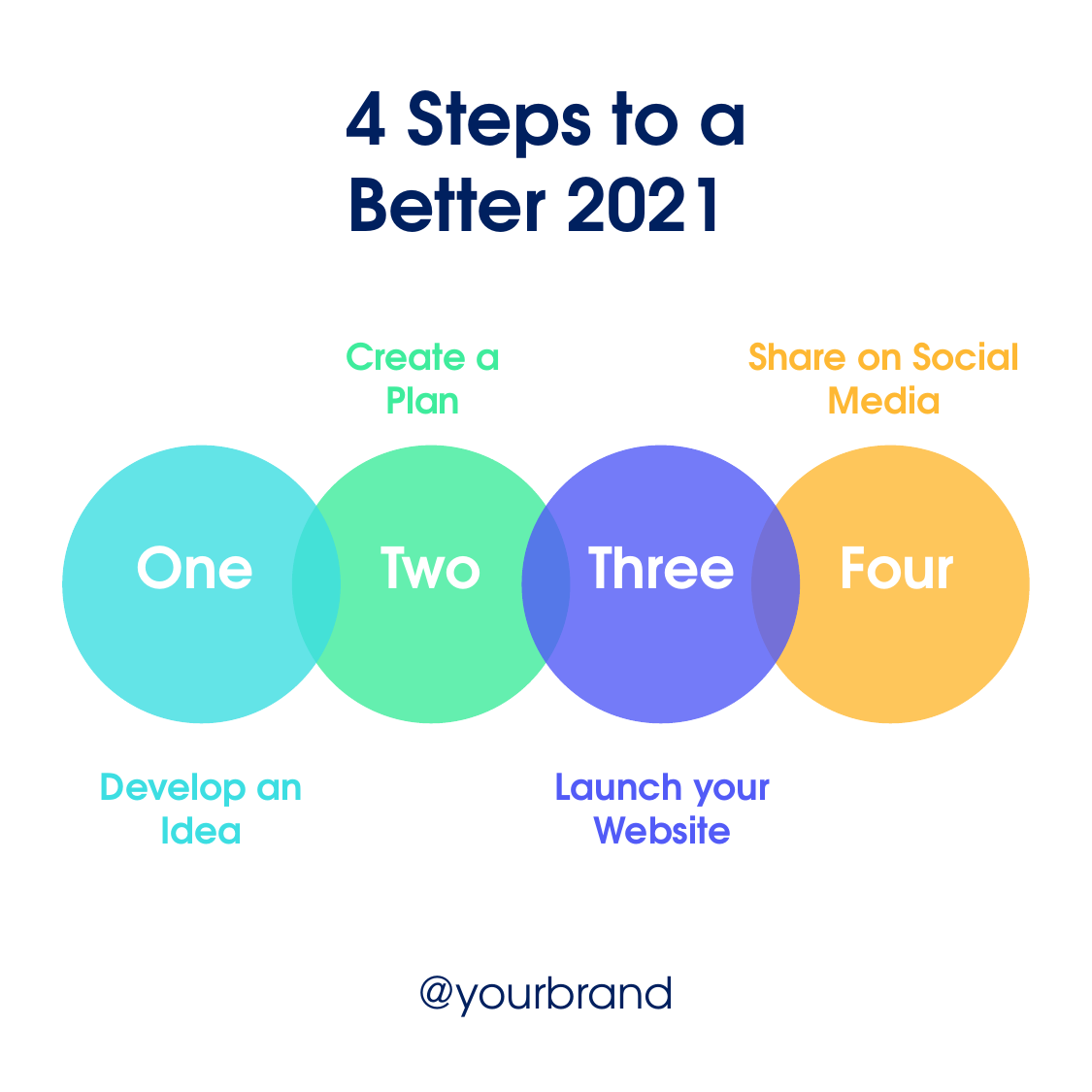

4 Steps to a
Better 2021
Create a Plan
Share on Social Media

Four
Two
Three
One
Develop an Idea
Launch your Website
@yourbrand